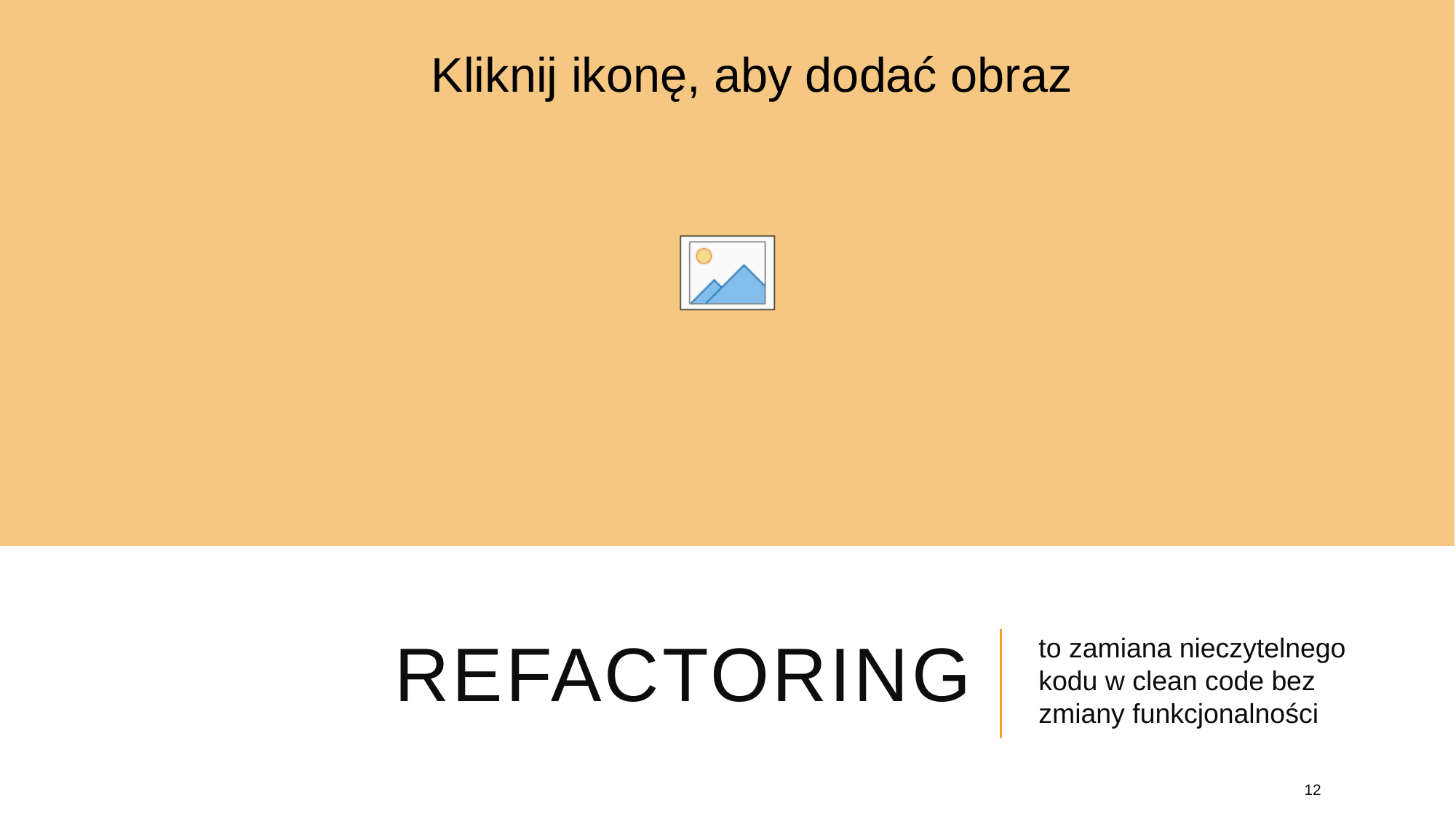

# REFACTORING
to zamiana nieczytelnego kodu w clean code bez zmiany funkcjonalności
12